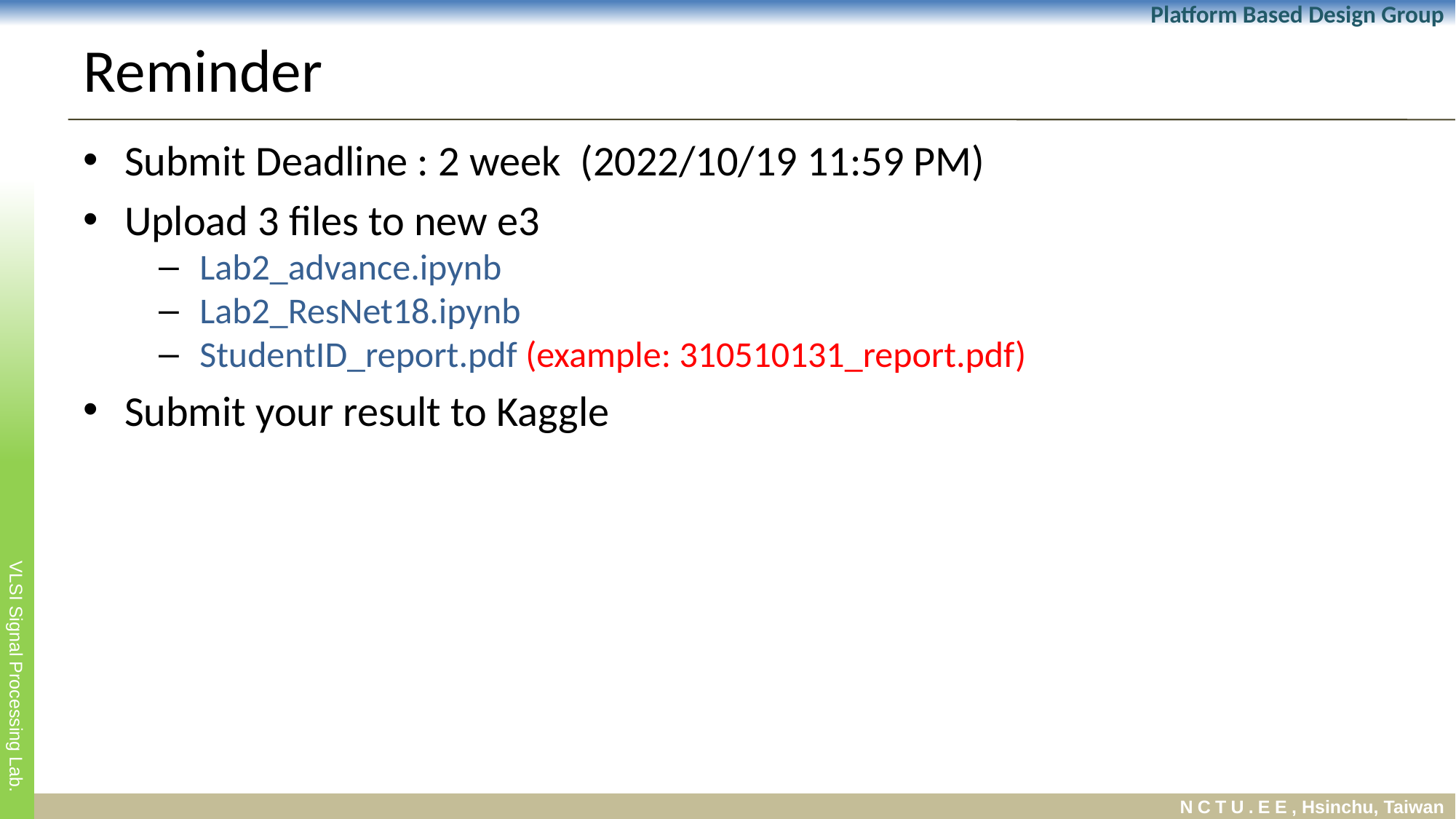

# Reminder
Submit Deadline : 2 week  (2022/10/19 11:59 PM)
Upload 3 files to new e3
Lab2_advance.ipynb
Lab2_ResNet18.ipynb
StudentID_report.pdf (example: 310510131_report.pdf)
Submit your result to Kaggle